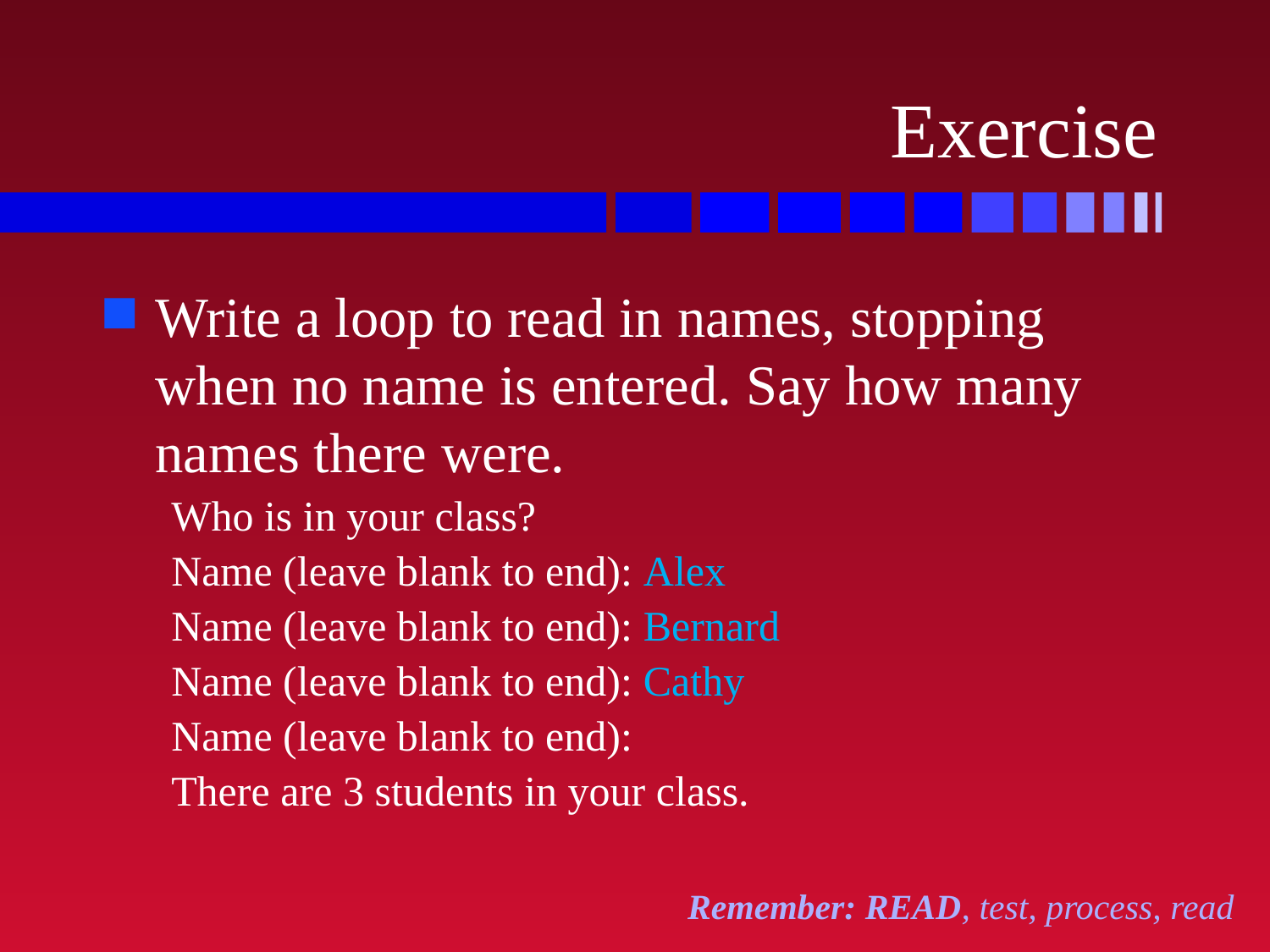

# Exercise
Write a loop to read in names, stopping when no name is entered. Say how many names there were.
Who is in your class?
Name (leave blank to end): Alex
Name (leave blank to end): Bernard
Name (leave blank to end): Cathy
Name (leave blank to end):
There are 3 students in your class.

Remember: READ, test, process, read